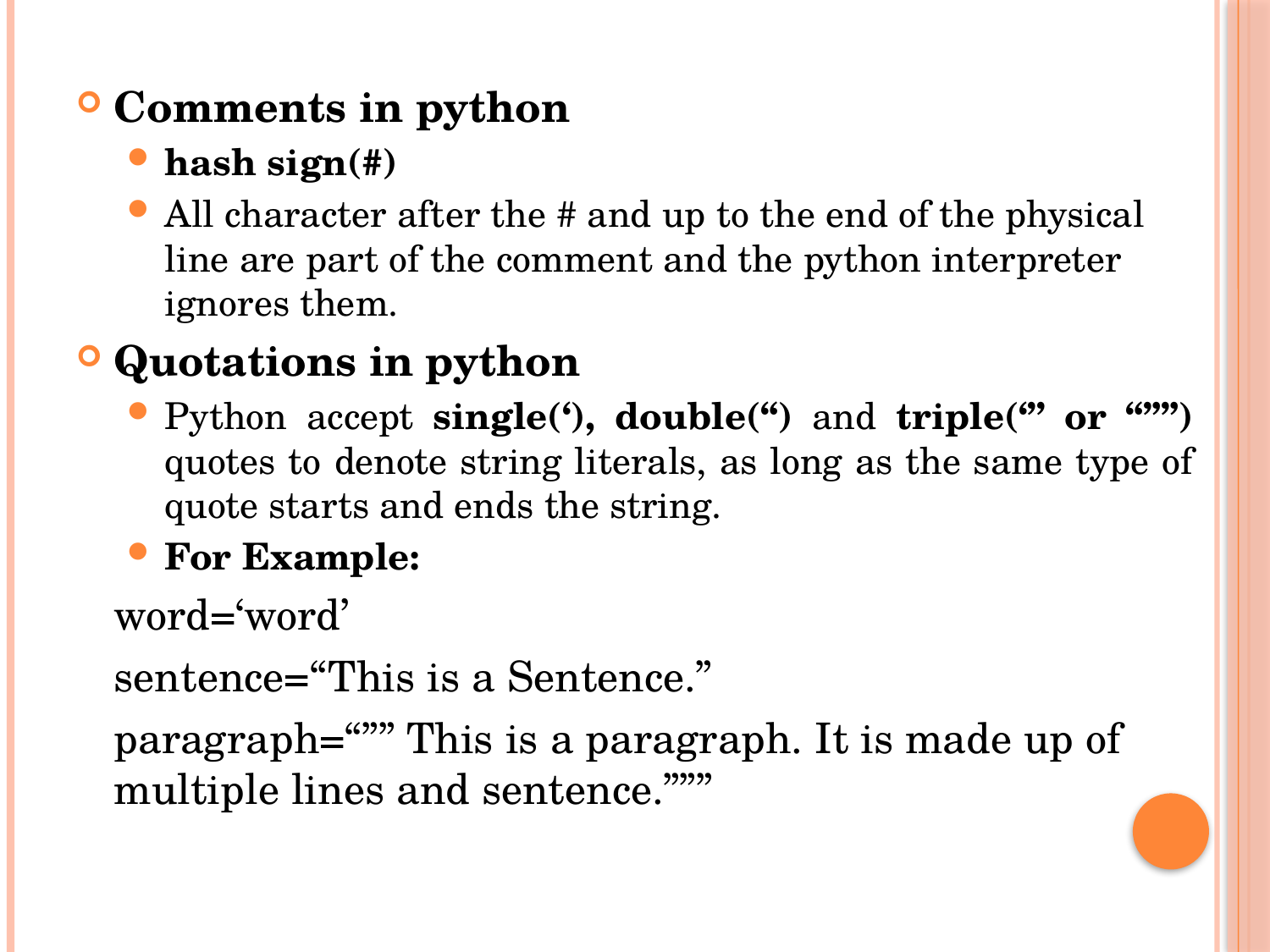

Comments in python
hash sign(#)
All character after the # and up to the end of the physical line are part of the comment and the python interpreter ignores them.
Quotations in python
Python accept single(‘), double(“) and triple(‘’’ or “””) quotes to denote string literals, as long as the same type of quote starts and ends the string.
For Example:
	word=‘word’
	sentence=“This is a Sentence.”
	paragraph=“”” This is a paragraph. It is made up of multiple lines and sentence.”””